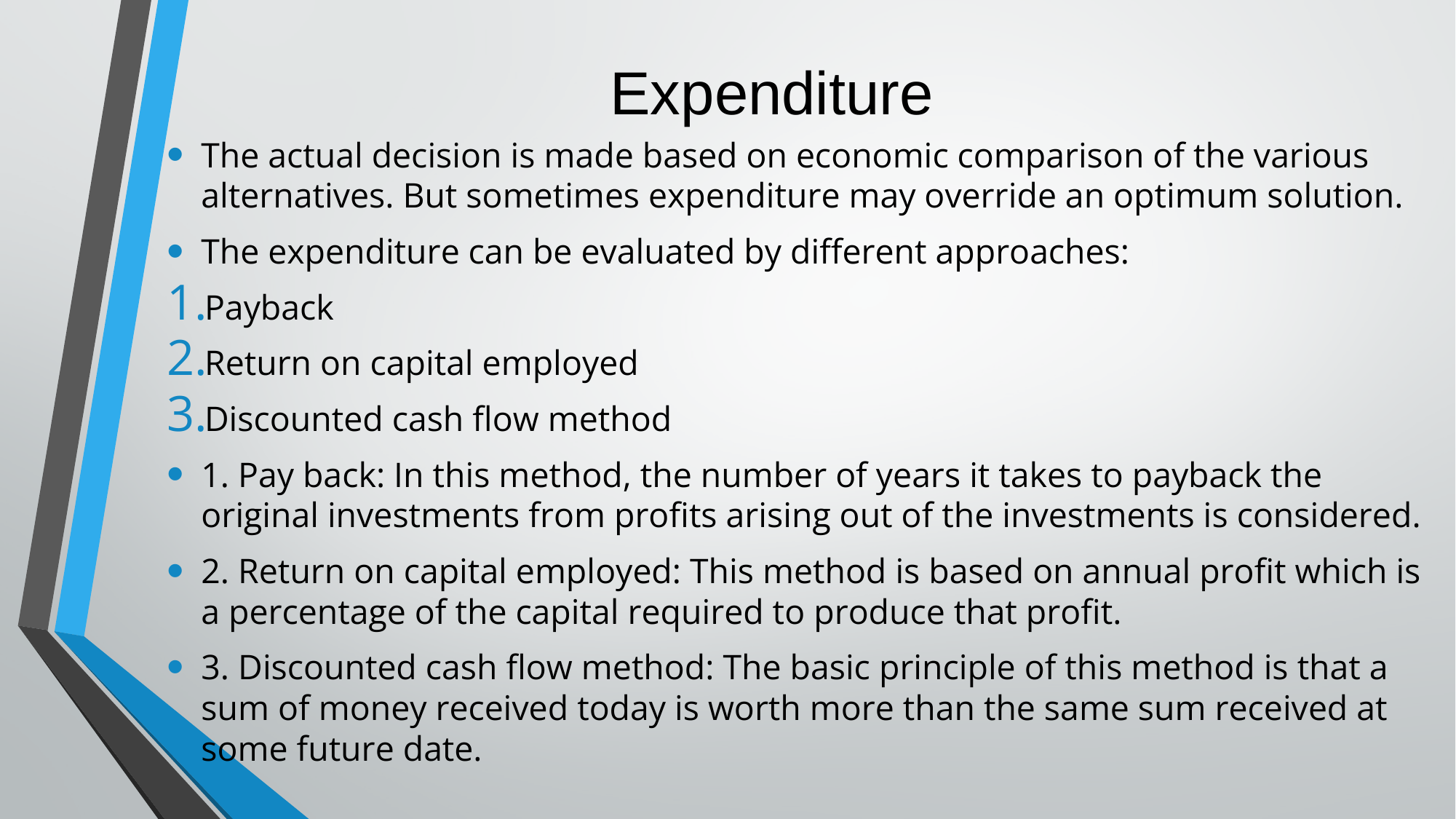

# Expenditure
The actual decision is made based on economic comparison of the various alternatives. But sometimes expenditure may override an optimum solution.
The expenditure can be evaluated by different approaches:
Payback
Return on capital employed
Discounted cash flow method
1. Pay back: In this method, the number of years it takes to payback the original investments from profits arising out of the investments is considered.
2. Return on capital employed: This method is based on annual profit which is a percentage of the capital required to produce that profit.
3. Discounted cash flow method: The basic principle of this method is that a sum of money received today is worth more than the same sum received at some future date.